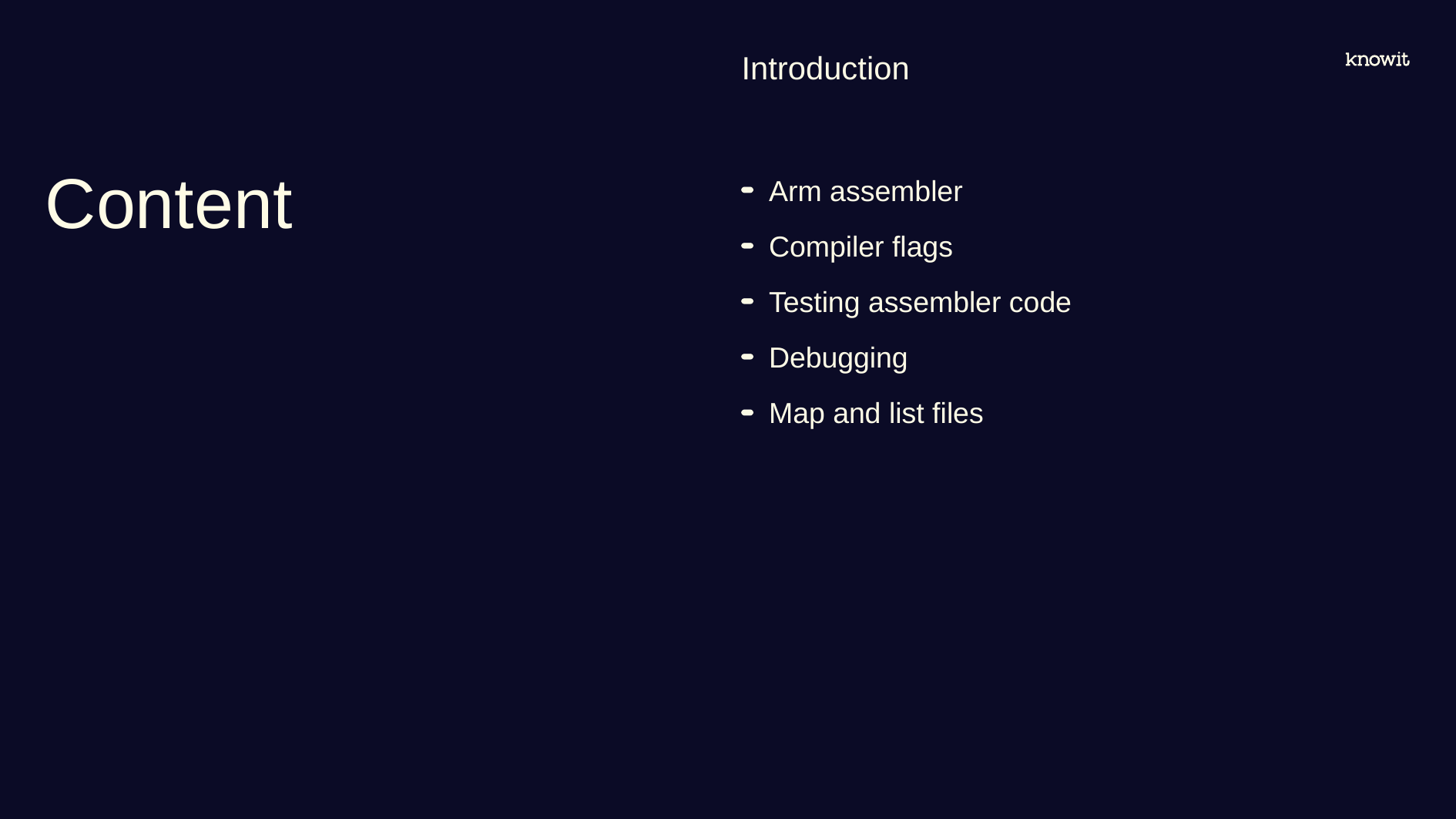

Introduction
# Content
Arm assembler
Compiler flags
Testing assembler code
Debugging
Map and list files